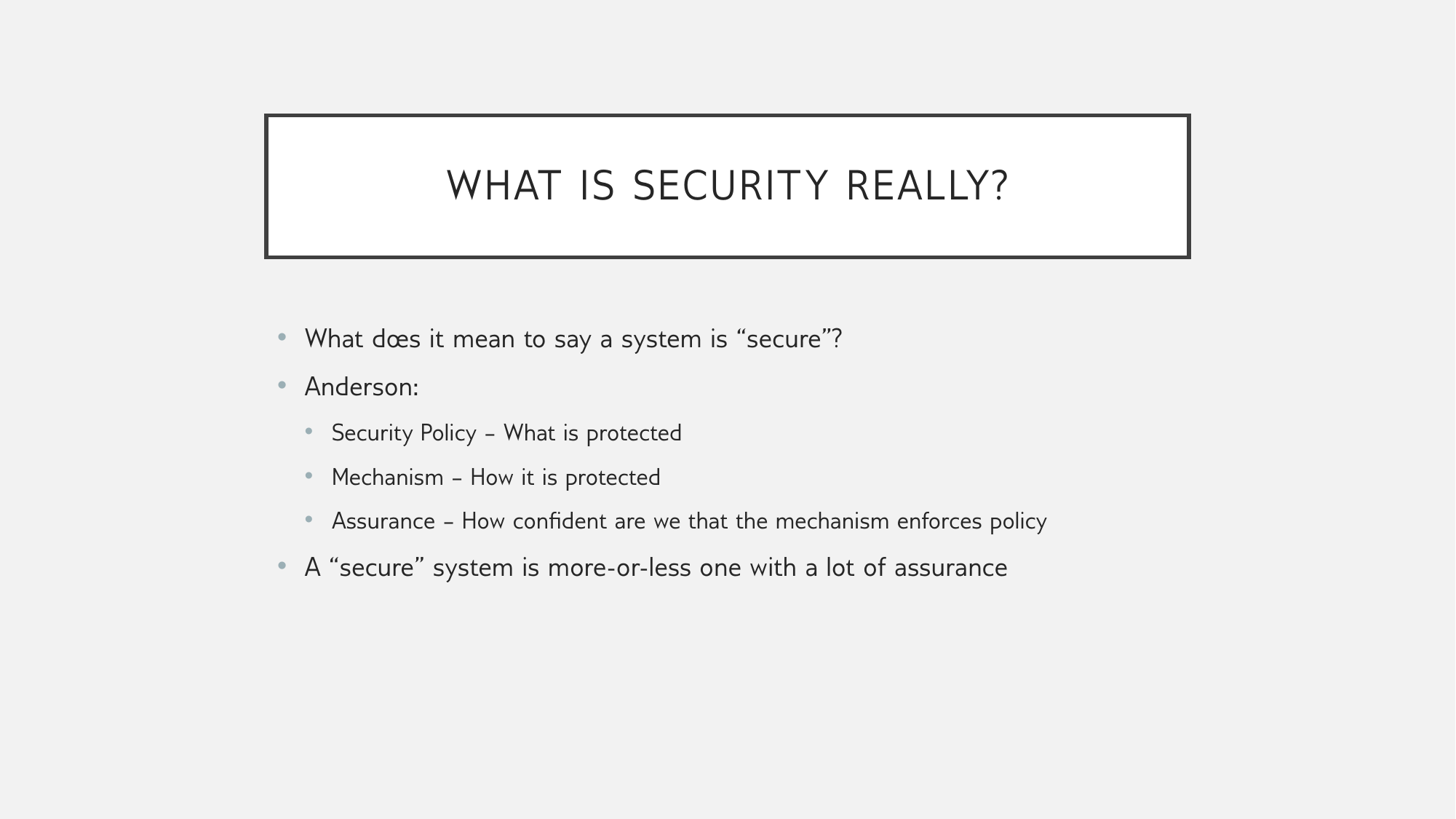

# What is Security Really?
What does it mean to say a system is “secure”?
Anderson:
Security Policy – What is protected
Mechanism – How it is protected
Assurance – How confident are we that the mechanism enforces policy
A “secure” system is more-or-less one with a lot of assurance